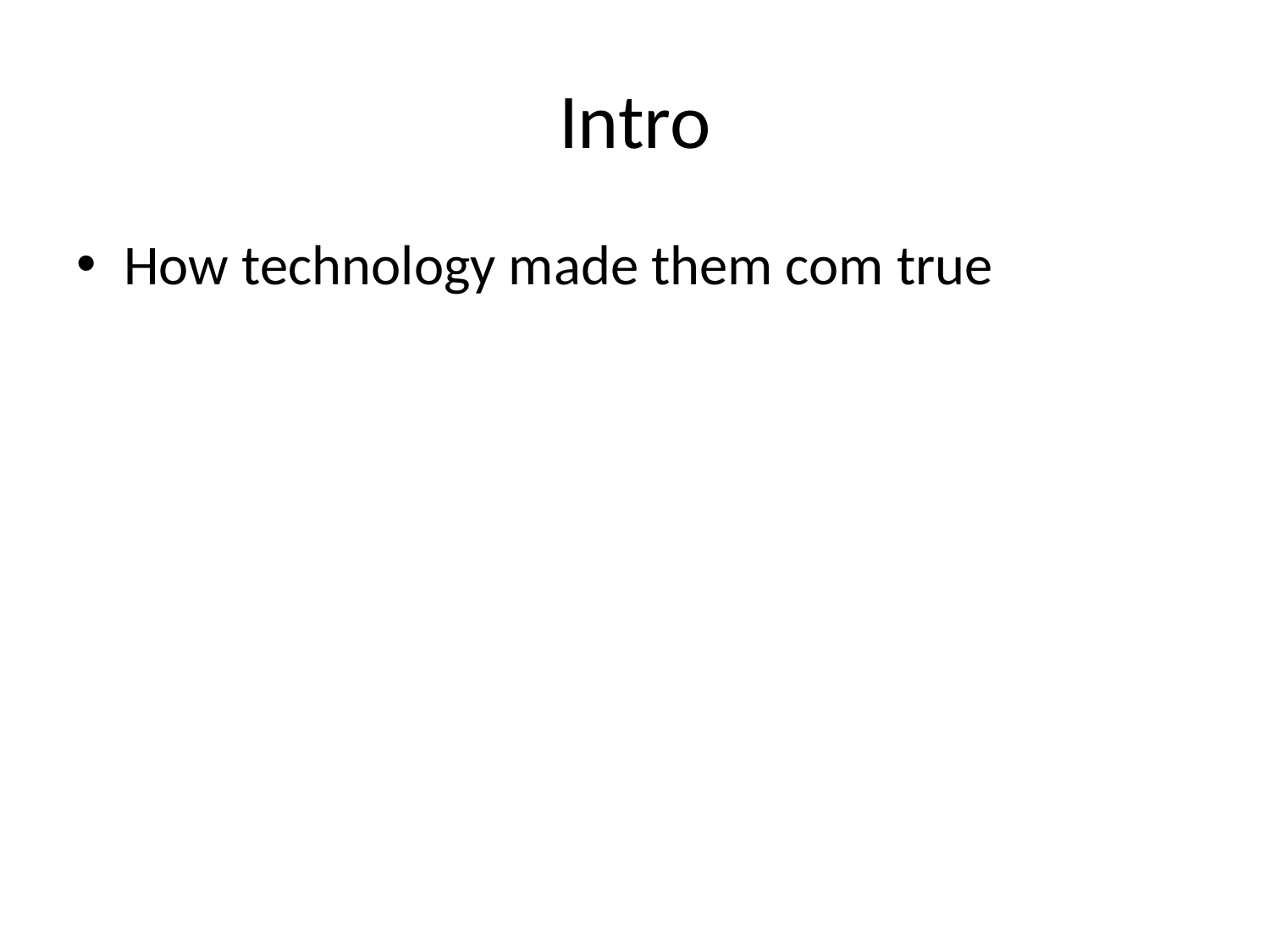

# Intro
How technology made them com true